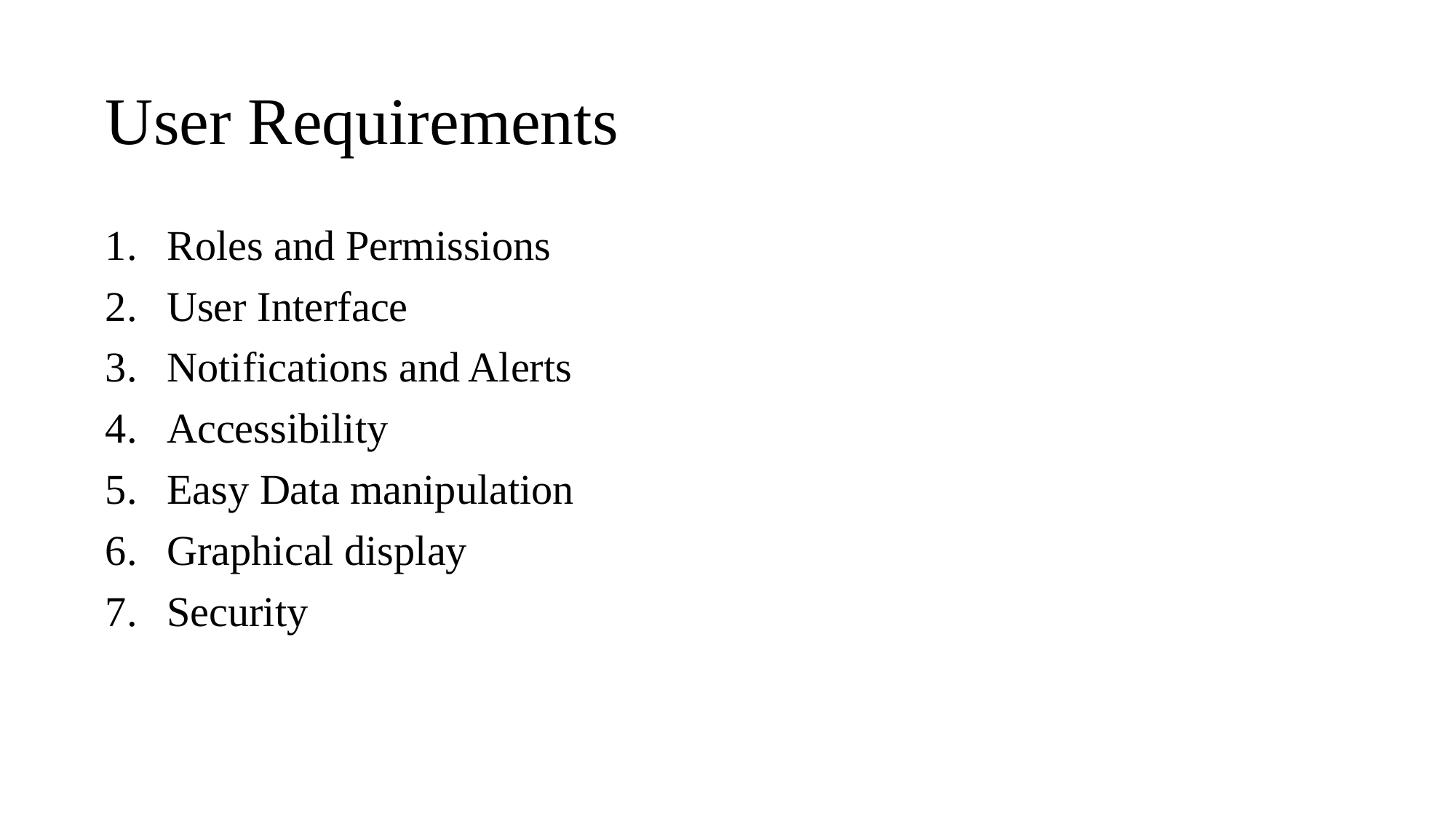

# User Requirements
Roles and Permissions
User Interface
Notifications and Alerts
Accessibility
Easy Data manipulation
Graphical display
Security